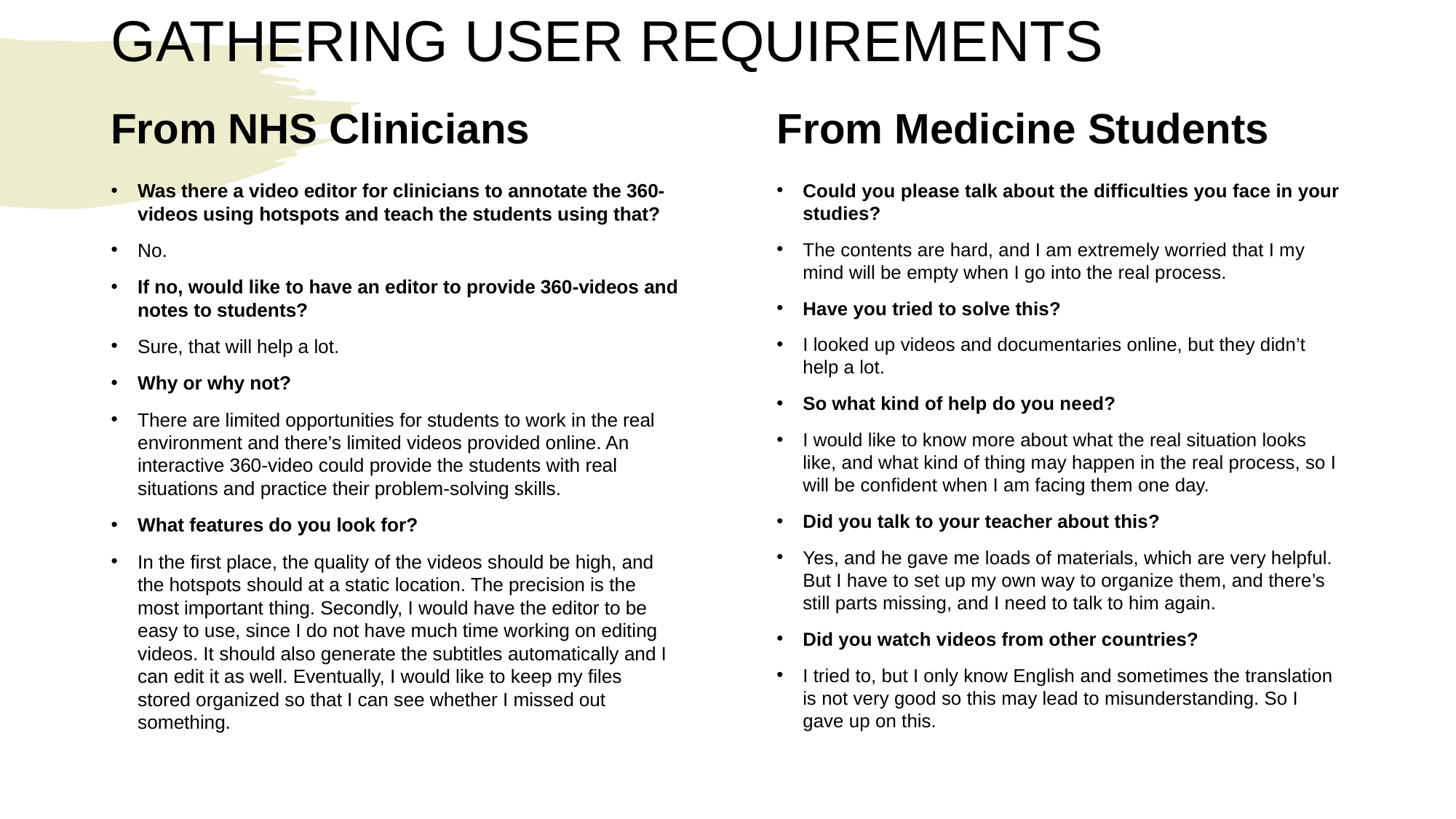

# GATHERING USER REQUIREMENTS
From Medicine Students
From NHS Clinicians
Could you please talk about the difficulties you face in your studies?
The contents are hard, and I am extremely worried that I my mind will be empty when I go into the real process.
Have you tried to solve this?
I looked up videos and documentaries online, but they didn’t help a lot.
So what kind of help do you need?
I would like to know more about what the real situation looks like, and what kind of thing may happen in the real process, so I will be confident when I am facing them one day.
Did you talk to your teacher about this?
Yes, and he gave me loads of materials, which are very helpful. But I have to set up my own way to organize them, and there’s still parts missing, and I need to talk to him again.
Did you watch videos from other countries?
I tried to, but I only know English and sometimes the translation is not very good so this may lead to misunderstanding. So I gave up on this.
Was there a video editor for clinicians to annotate the 360-videos using hotspots and teach the students using that?
No.
If no, would like to have an editor to provide 360-videos and notes to students?
Sure, that will help a lot.
Why or why not?
There are limited opportunities for students to work in the real environment and there’s limited videos provided online. An interactive 360-video could provide the students with real situations and practice their problem-solving skills.
What features do you look for?
In the first place, the quality of the videos should be high, and the hotspots should at a static location. The precision is the most important thing. Secondly, I would have the editor to be easy to use, since I do not have much time working on editing videos. It should also generate the subtitles automatically and I can edit it as well. Eventually, I would like to keep my files stored organized so that I can see whether I missed out something.